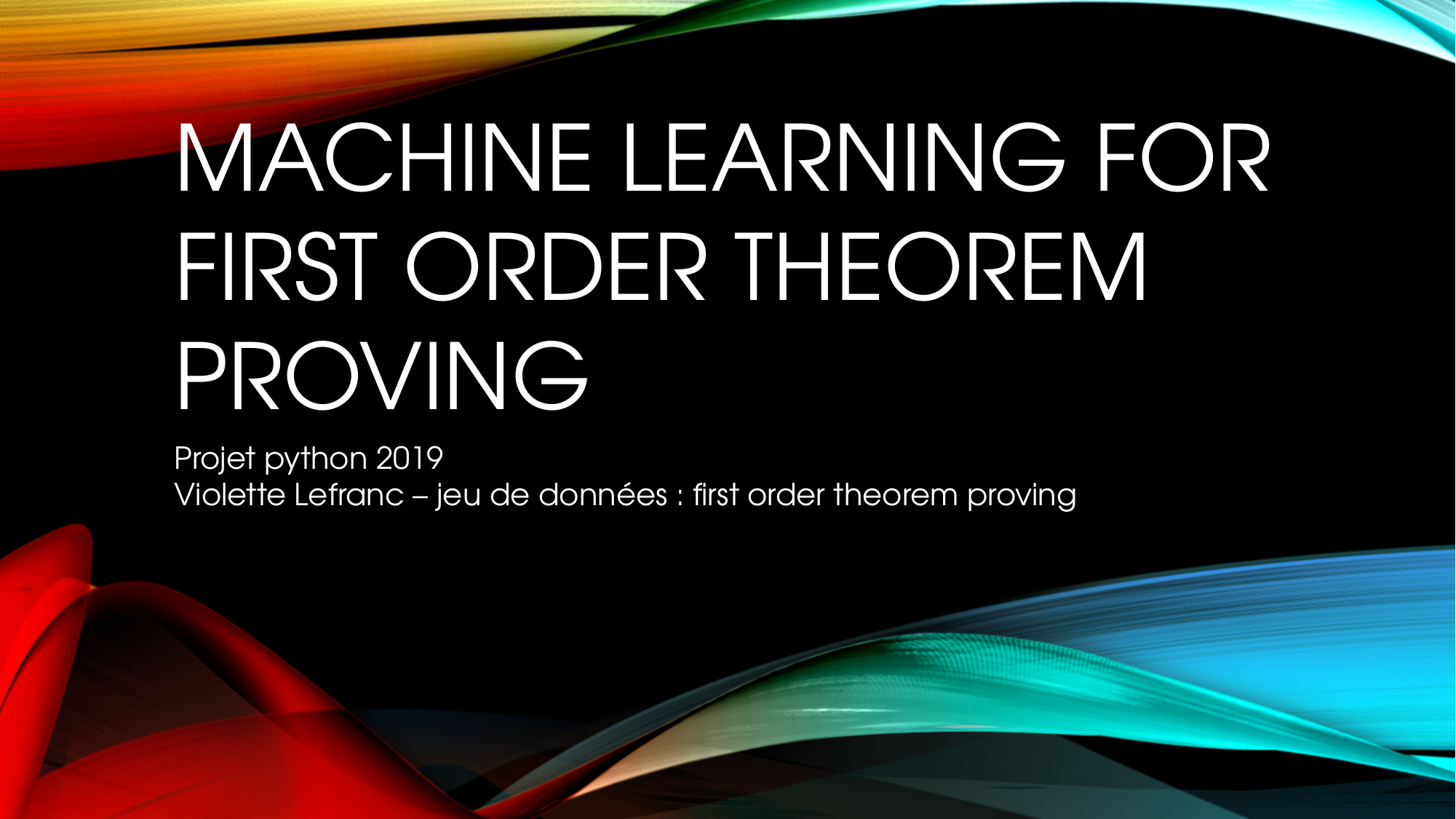

Machine Learning for first order theorem proving
Projet python 2019
Violette Lefranc – jeu de données : first order theorem proving